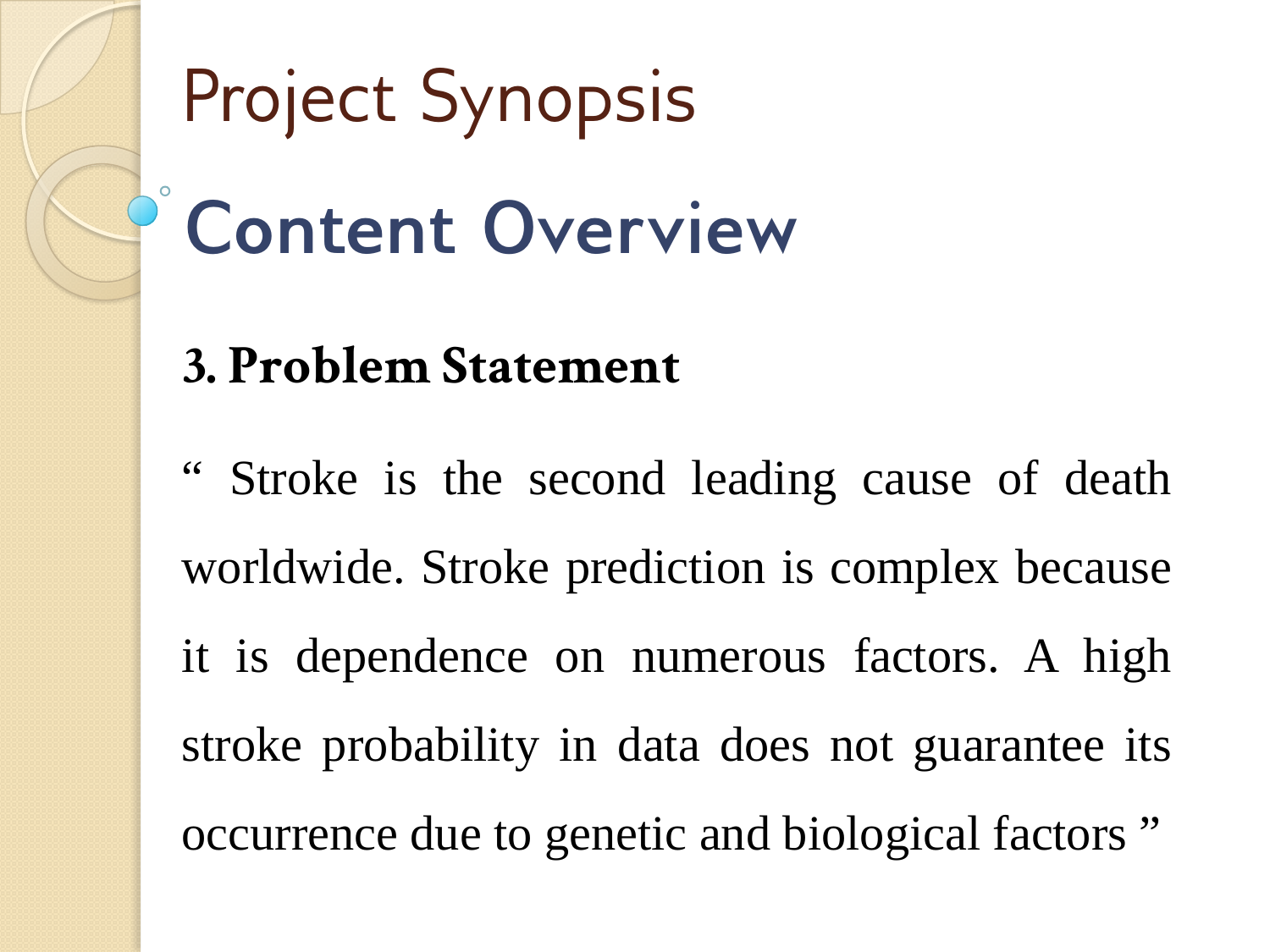

Project Synopsis
# Content Overview
3. Problem Statement

“ Stroke is the second leading cause of death worldwide. Stroke prediction is complex because it is dependence on numerous factors. A high stroke probability in data does not guarantee its occurrence due to genetic and biological factors ”